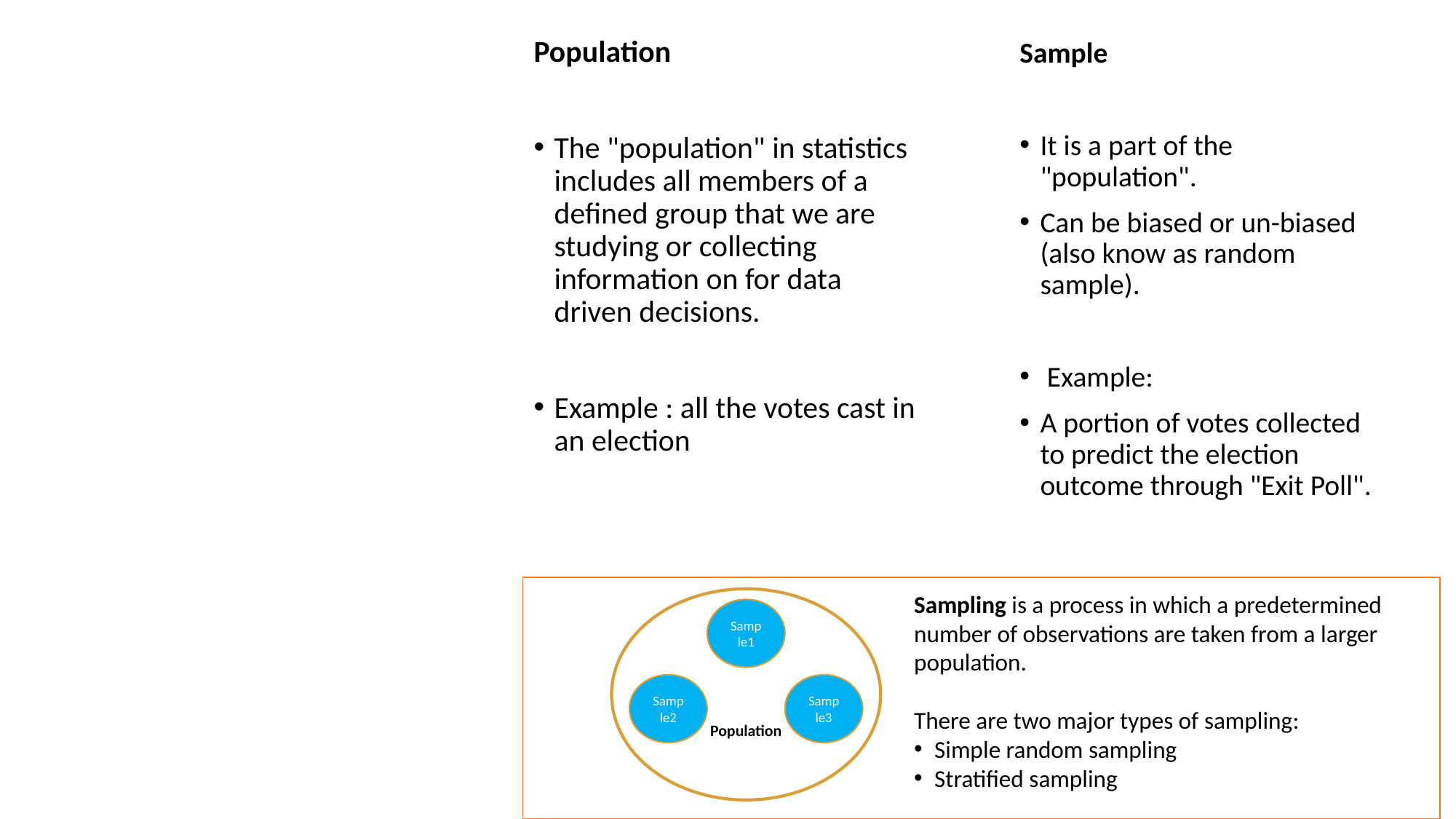

Population

The "population" in statistics includes all members of a defined group that we are studying or collecting information on for data driven decisions.

Example : all the votes cast in an election

Sample

It is a part of the "population".
Can be biased or un-biased (also know as random sample).

Example:
A portion of votes collected to predict the election outcome through "Exit Poll".

# Sampling

Sampling is a process in which a predetermined number of observations are taken from a larger population.

There are two major types of sampling:
Simple random sampling
Stratified sampling
Population
Sample1
Sample2
Sample3